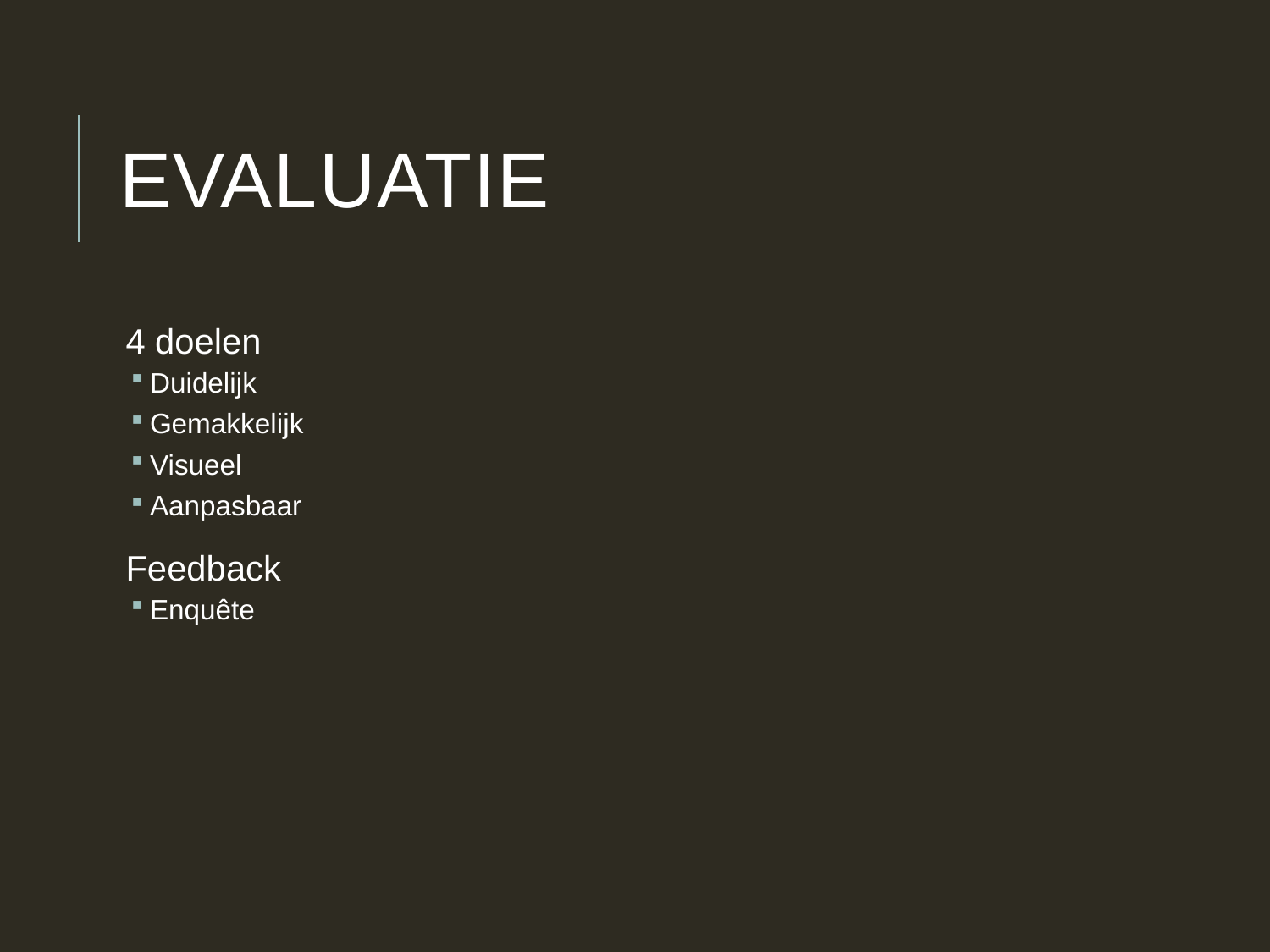

# Evaluatie
4 doelen
Duidelijk
Gemakkelijk
Visueel
Aanpasbaar
Feedback
Enquête